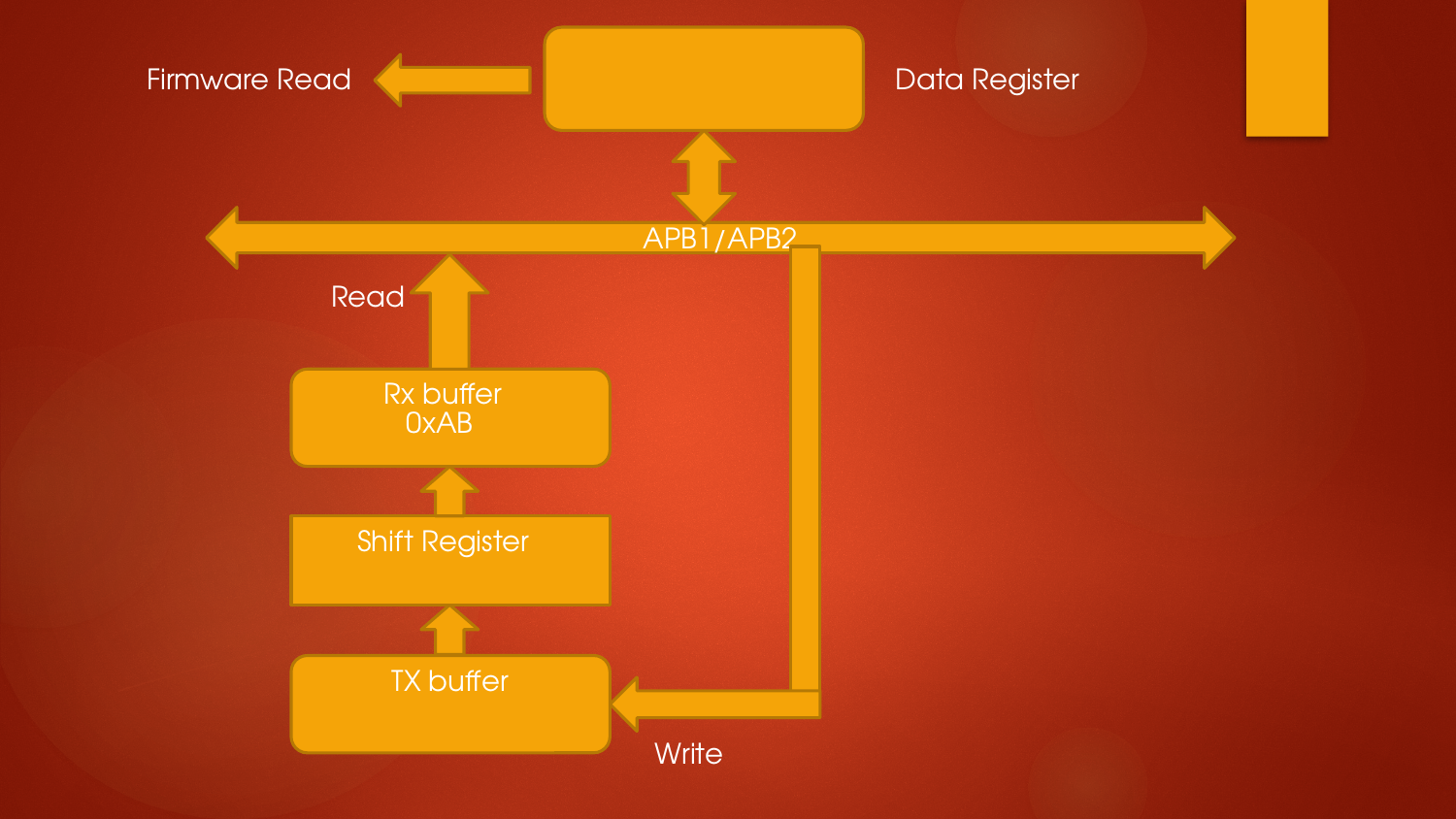

Firmware Read
Data Register

APB1/APB2

Read
Rx buffer
0xAB
Shift Register
TX buffer
Write